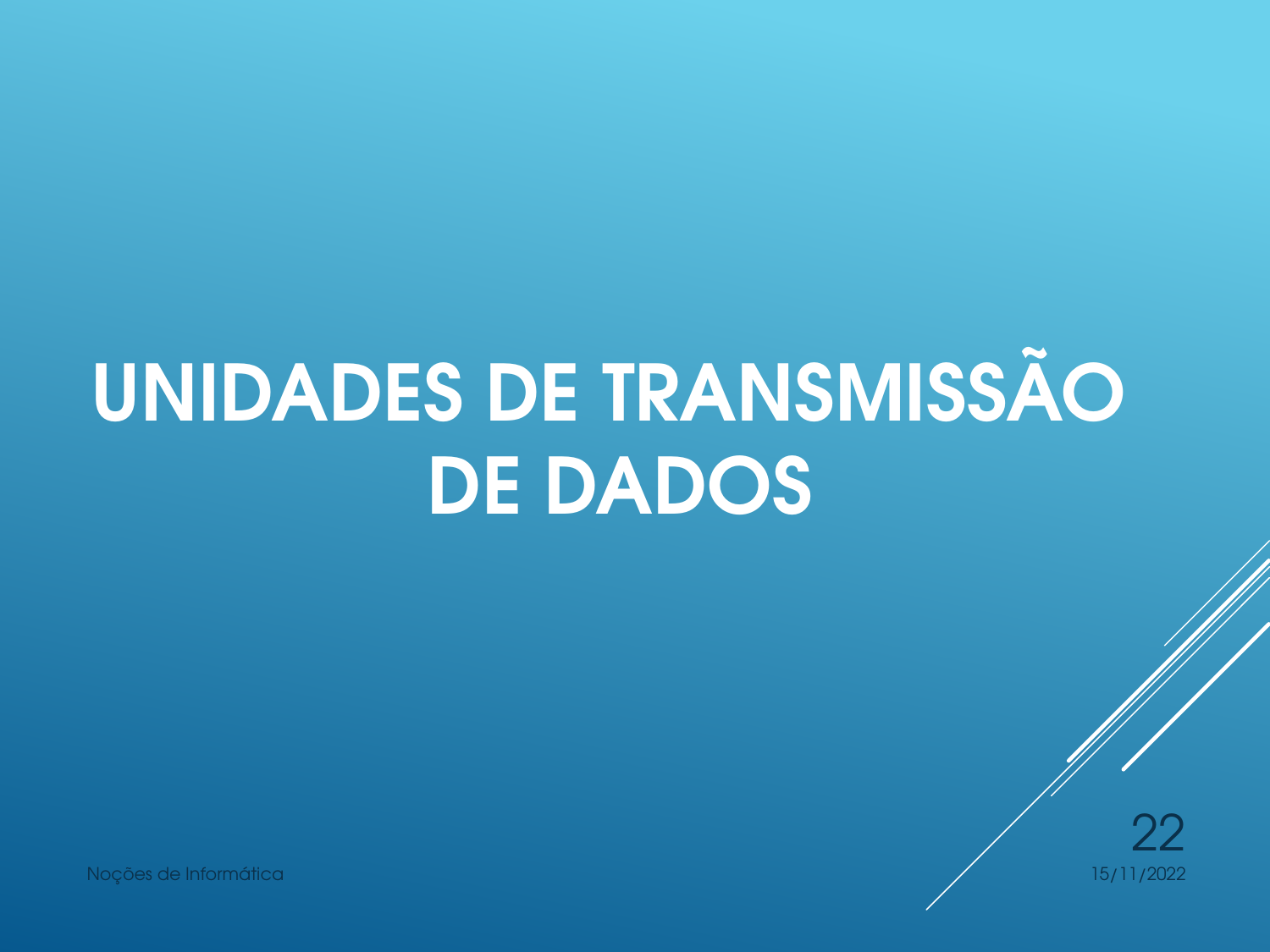

Unidades de transmissão
 de dados
22
Noções de Informática
15/11/2022